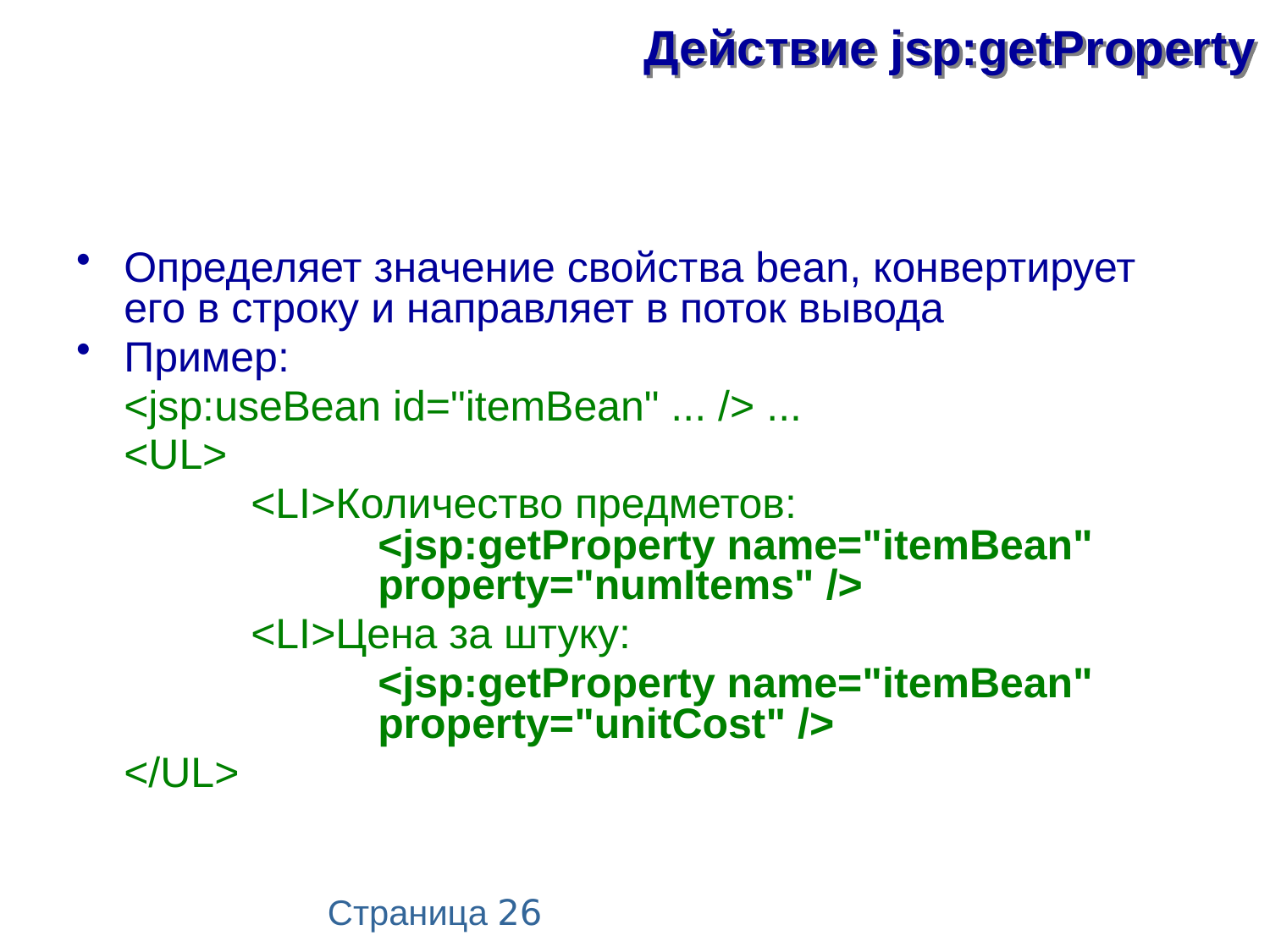

# Действие jsp:getProperty
Определяет значение свойства bean, конвертирует его в строку и направляет в поток вывода
Пример:
	<jsp:useBean id="itemBean" ... /> ...
    	<UL>
		<LI>Количество предметов: 					<jsp:getProperty name="itemBean" 			property="numItems" />
		<LI>Цена за штуку:
			<jsp:getProperty name="itemBean" 			property="unitCost" />
	</UL>
Страница 26